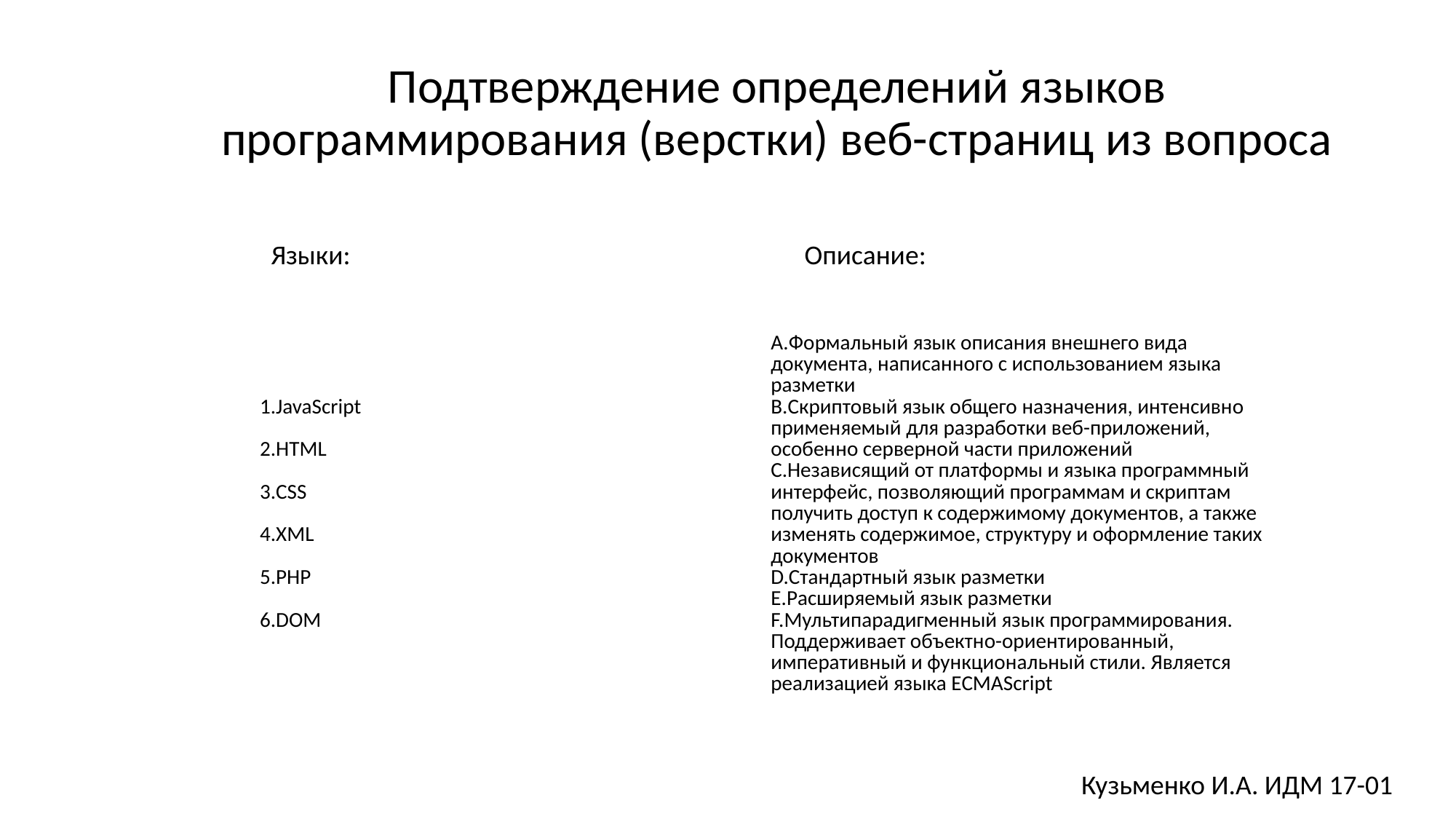

# Подтверждение определений языков программирования (верстки) веб-страниц из вопроса
Языки:
Описание:
| JavaScript HTML CSS XML PHP DOM | Формальный язык описания внешнего вида документа, написанного с использованием языка разметки Скриптовый язык общего назначения, интенсивно применяемый для разработки веб-приложений, особенно серверной части приложений Независящий от платформы и языка программный интерфейс, позволяющий программам и скриптам получить доступ к содержимому документов, а также изменять содержимое, структуру и оформление таких документов Стандартный язык разметки Расширяемый язык разметки Мультипарадигменный язык программирования. Поддерживает объектно-ориентированный, императивный и функциональный стили. Является реализацией языка ECMAScript |
| --- | --- |
Кузьменко И.А. ИДМ 17-01